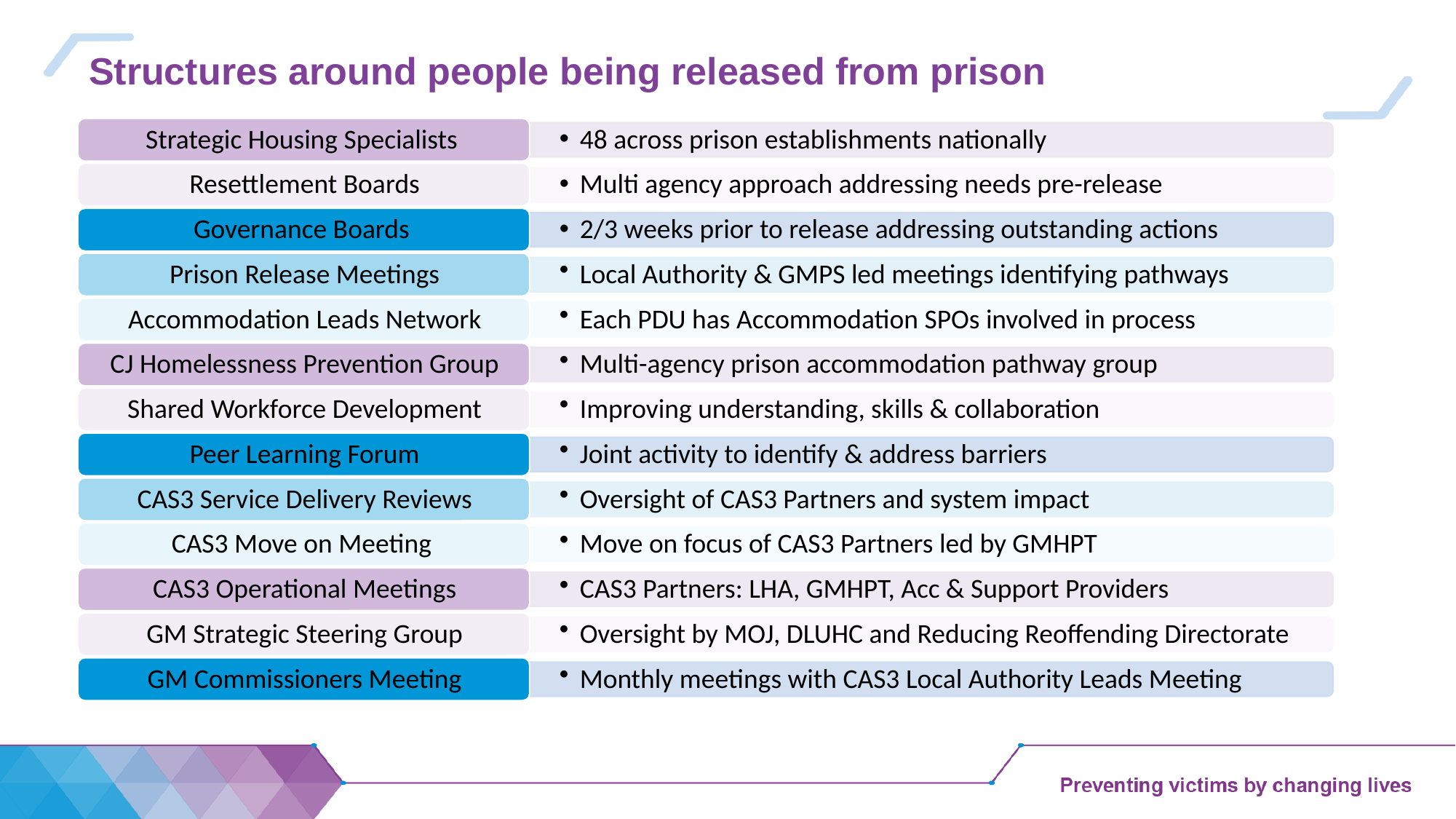

# Structures around people being released from prison
48 across prison establishments nationally
Strategic Housing Specialists
Multi agency approach addressing needs pre-release
Resettlement Boards
2/3 weeks prior to release addressing outstanding actions
Governance Boards
Local Authority & GMPS led meetings identifying pathways
Prison Release Meetings
Each PDU has Accommodation SPOs involved in process
Accommodation Leads Network
Multi-agency prison accommodation pathway group
CJ Homelessness Prevention Group
Improving understanding, skills & collaboration
Shared Workforce Development
Joint activity to identify & address barriers
Peer Learning Forum
Oversight of CAS3 Partners and system impact
CAS3 Service Delivery Reviews
Move on focus of CAS3 Partners led by GMHPT
CAS3 Move on Meeting
CAS3 Partners: LHA, GMHPT, Acc & Support Providers
CAS3 Operational Meetings
Oversight by MOJ, DLUHC and Reducing Reoffending Directorate
GM Strategic Steering Group
Monthly meetings with CAS3 Local Authority Leads Meeting
GM Commissioners Meeting